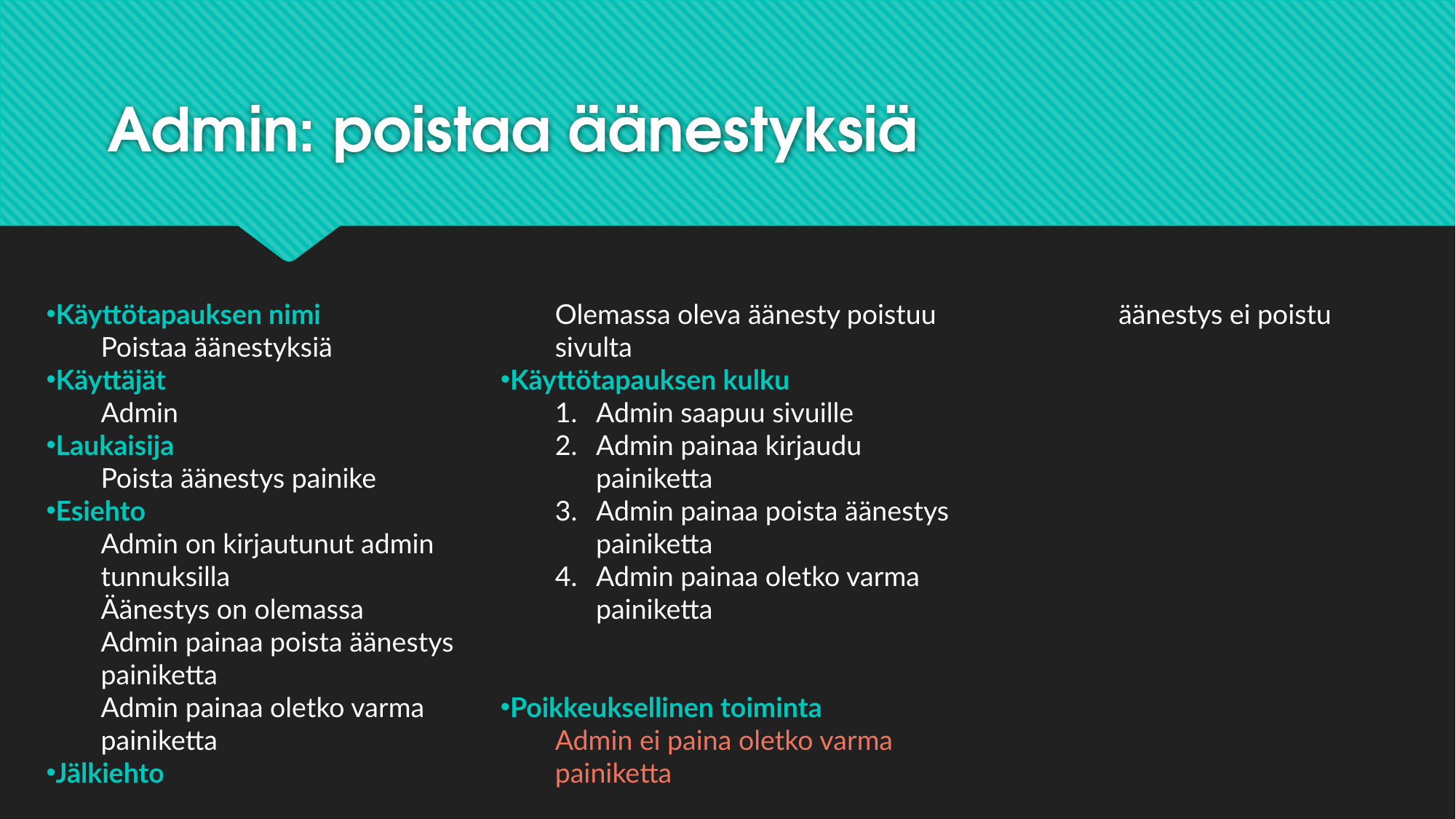

# Admin: poistaa äänestyksiä
Käyttötapauksen nimi
Poistaa äänestyksiä
Käyttäjät
Admin
Laukaisija
Poista äänestys painike
Esiehto
Admin on kirjautunut admin tunnuksilla
Äänestys on olemassa
Admin painaa poista äänestys painiketta
Admin painaa oletko varma painiketta
Jälkiehto
Olemassa oleva äänesty poistuu sivulta
Käyttötapauksen kulku
Admin saapuu sivuille
Admin painaa kirjaudu painiketta
Admin painaa poista äänestys painiketta
Admin painaa oletko varma painiketta

Poikkeuksellinen toiminta
Admin ei paina oletko varma painiketta
	äänestys ei poistu